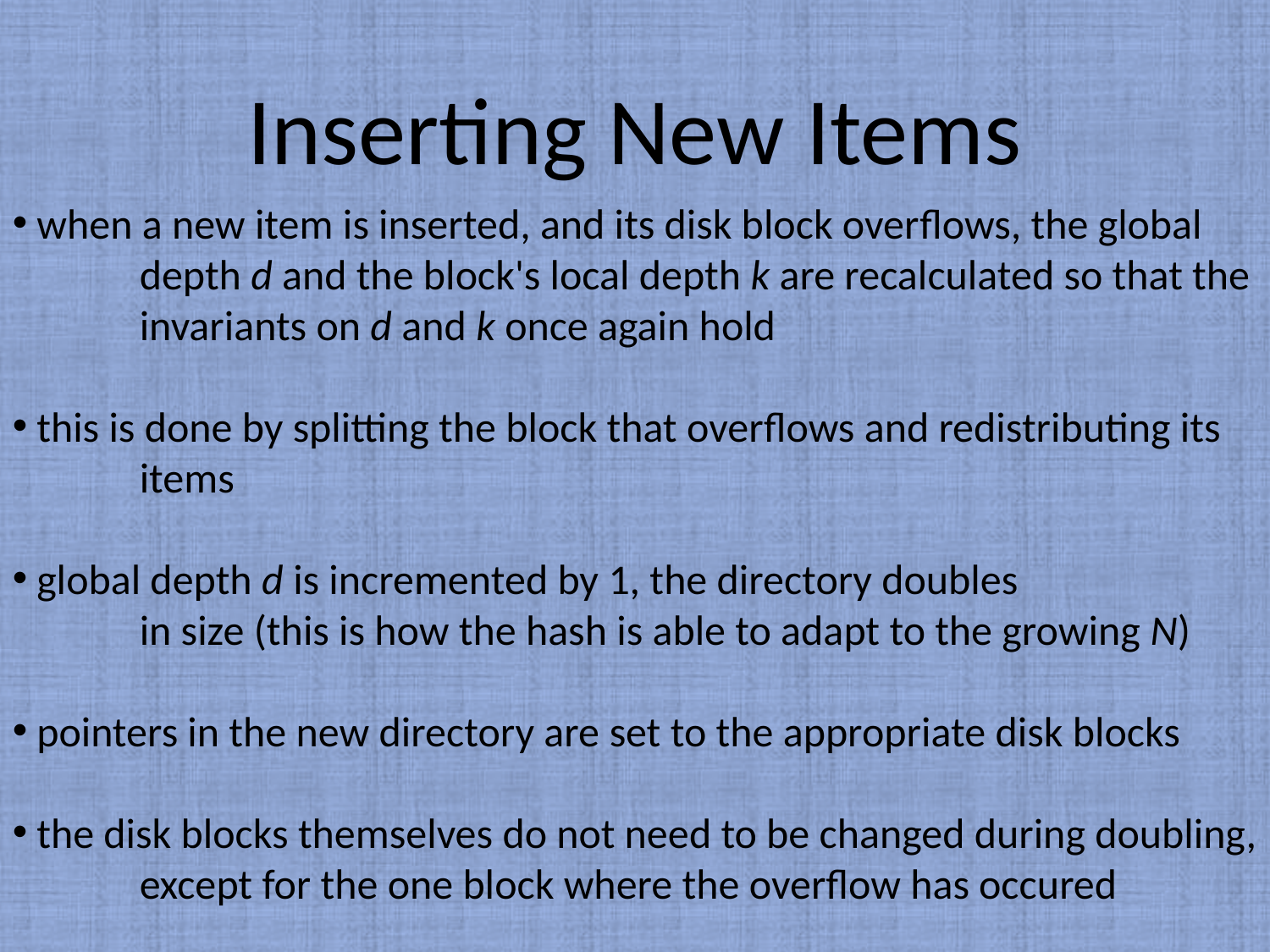

Inserting New Items
 when a new item is inserted, and its disk block overflows, the global
	depth d and the block's local depth k are recalculated so that the
	invariants on d and k once again hold

 this is done by splitting the block that overflows and redistributing its 	items

 global depth d is incremented by 1, the directory doubles
	in size (this is how the hash is able to adapt to the growing N)

 pointers in the new directory are set to the appropriate disk blocks

 the disk blocks themselves do not need to be changed during doubling, 	except for the one block where the overflow has occured